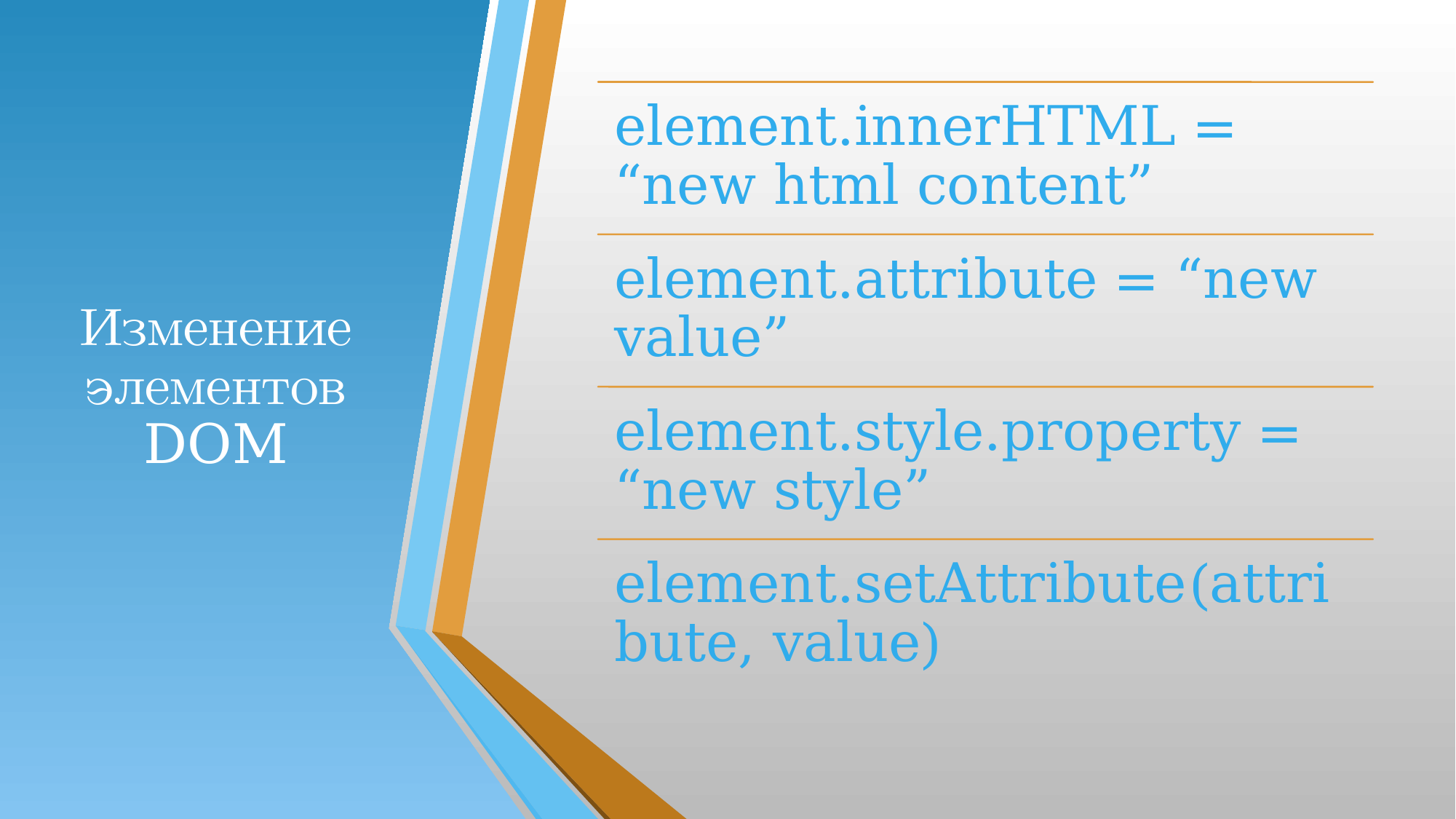

# Изменение элементов DOM
element.innerHTML =  “new html content”
element.attribute = “new value”
element.style.property = “new style”
element.setAttribute(attribute, value)